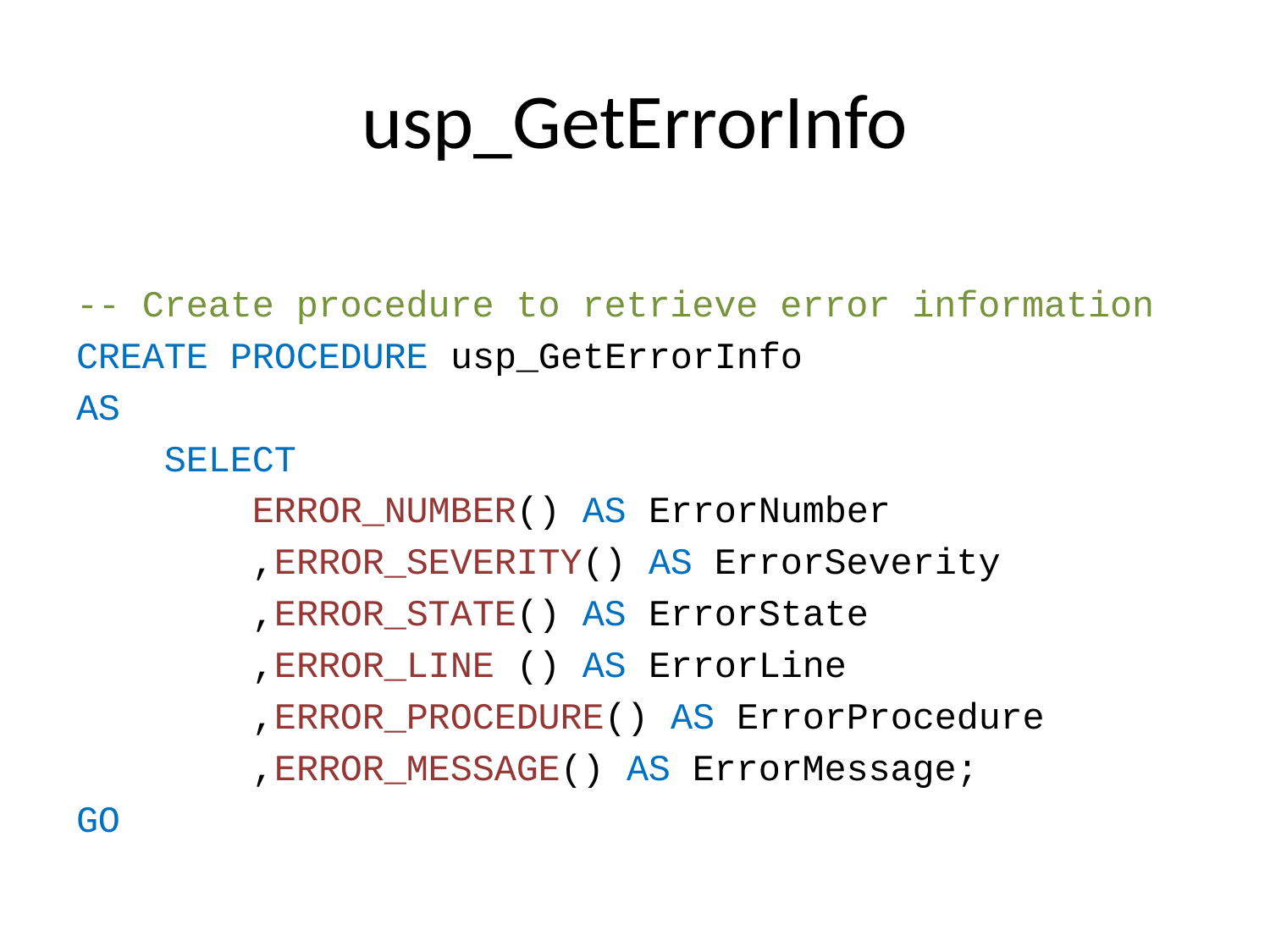

# usp_GetErrorInfo

-- Create procedure to retrieve error information
CREATE PROCEDURE usp_GetErrorInfo
AS
    SELECT
        ERROR_NUMBER() AS ErrorNumber
        ,ERROR_SEVERITY() AS ErrorSeverity
        ,ERROR_STATE() AS ErrorState
        ,ERROR_LINE () AS ErrorLine
        ,ERROR_PROCEDURE() AS ErrorProcedure
        ,ERROR_MESSAGE() AS ErrorMessage;
GO